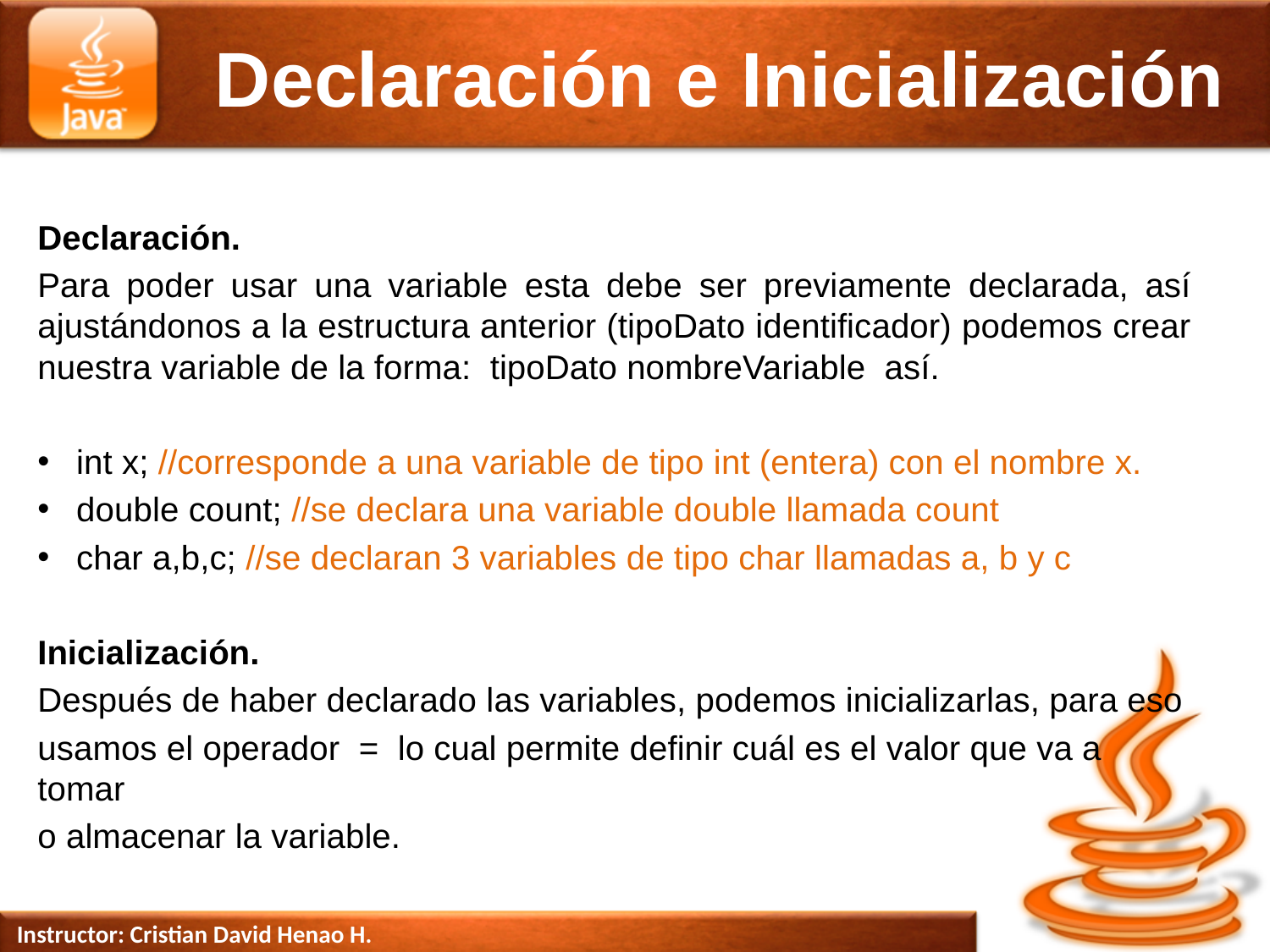

# Declaración e Inicialización
Declaración.
Para poder usar una variable esta debe ser previamente declarada, así ajustándonos a la estructura anterior (tipoDato identificador) podemos crear nuestra variable de la forma:  tipoDato nombreVariable  así.

int x; //corresponde a una variable de tipo int (entera) con el nombre x.
double count; //se declara una variable double llamada count
char a,b,c; //se declaran 3 variables de tipo char llamadas a, b y c

Inicialización.
Después de haber declarado las variables, podemos inicializarlas, para eso
usamos el operador  =  lo cual permite definir cuál es el valor que va a tomar
o almacenar la variable.

Instructor: Cristian David Henao H.